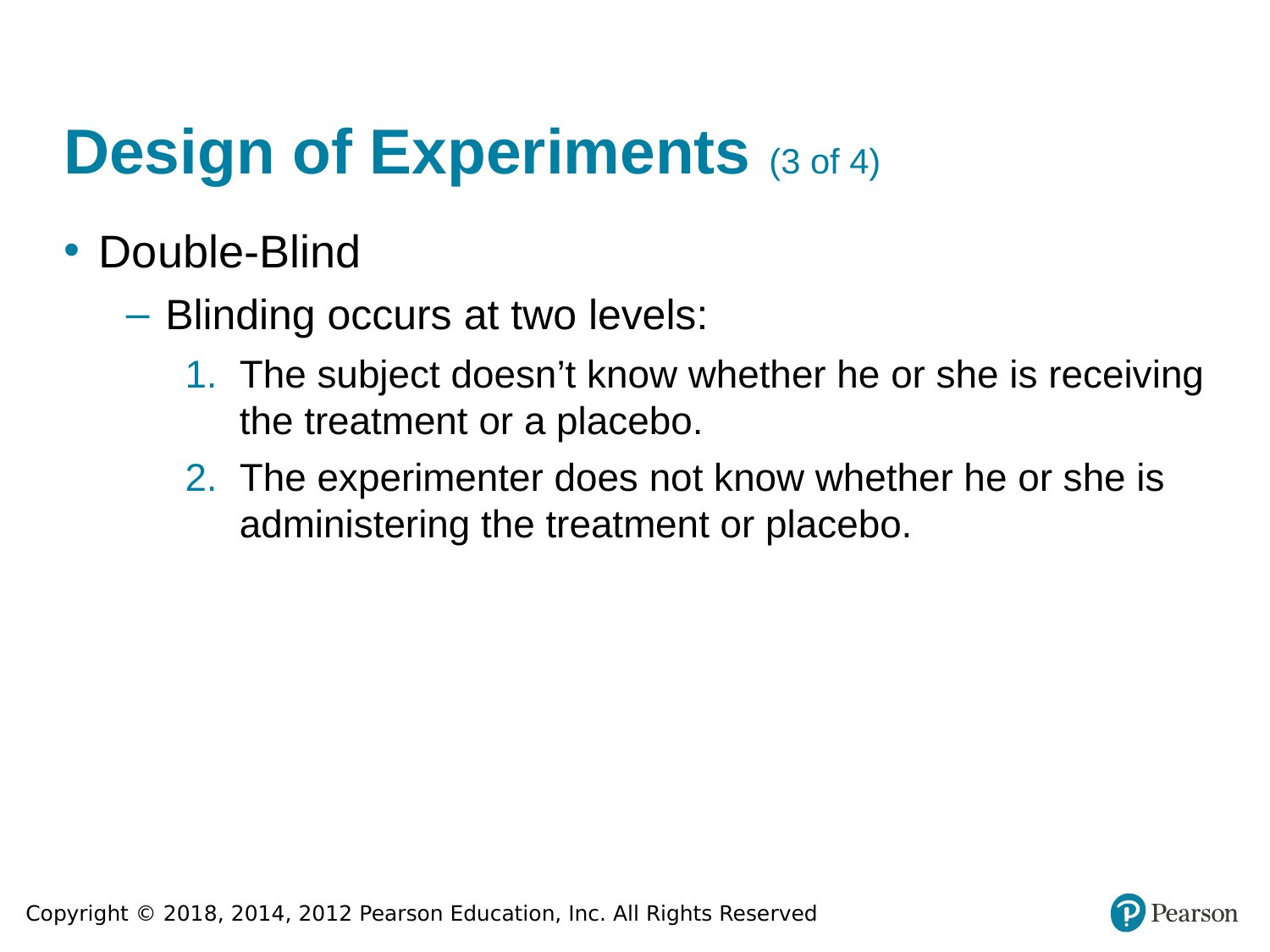

# Design of Experiments (3 of 4)
Double-Blind
Blinding occurs at two levels:
The subject doesn’t know whether he or she is receiving the treatment or a placebo.
The experimenter does not know whether he or she is administering the treatment or placebo.